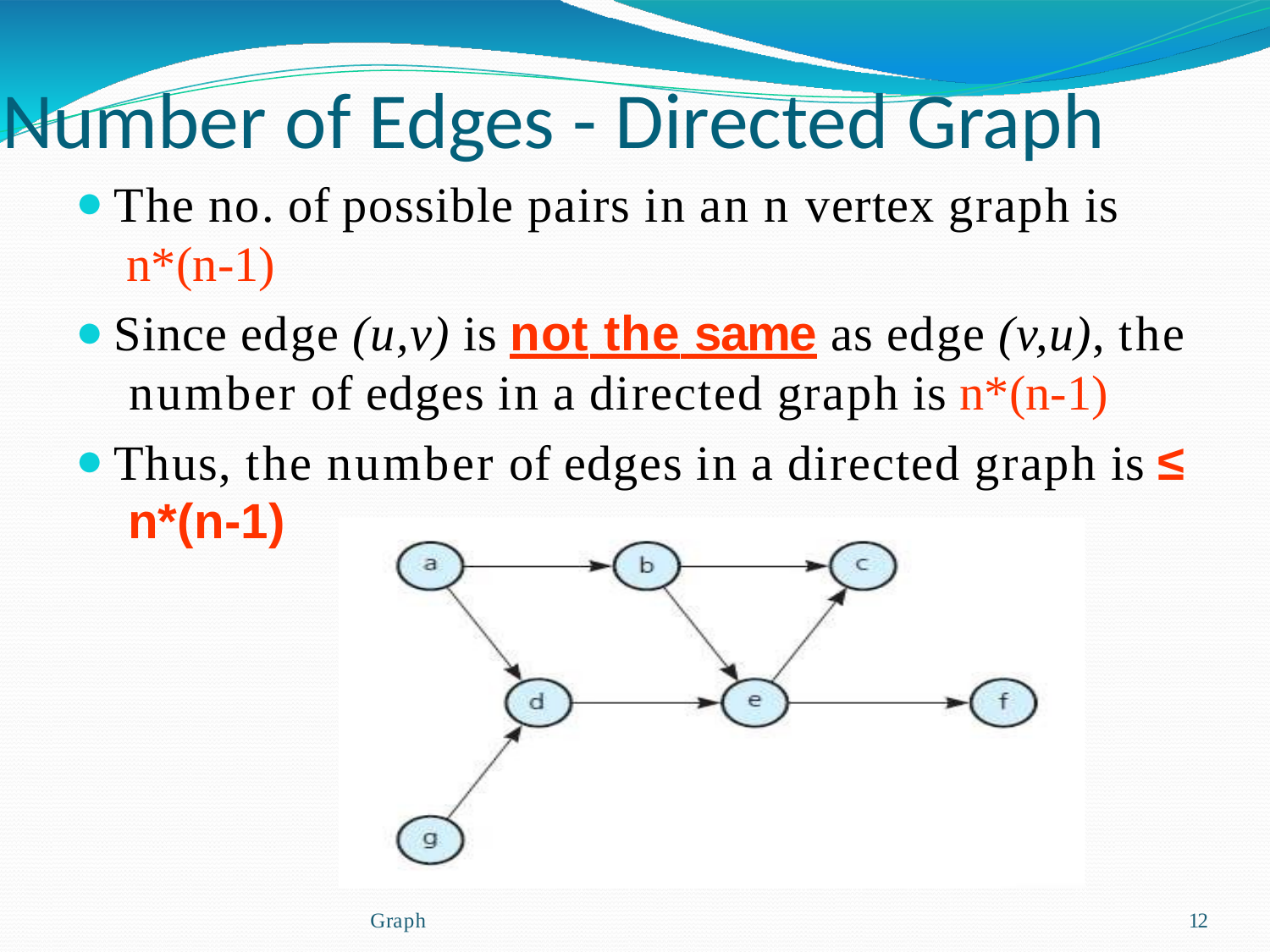

# Number of Edges - Directed Graph
The no. of possible pairs in an n vertex graph is  n*(n-1)
Since edge (u,v) is not the same as edge (v,u), the  number of edges in a directed graph is n*(n-1)
Thus, the number of edges in a directed graph is ≤  n*(n-1)

Graph
12